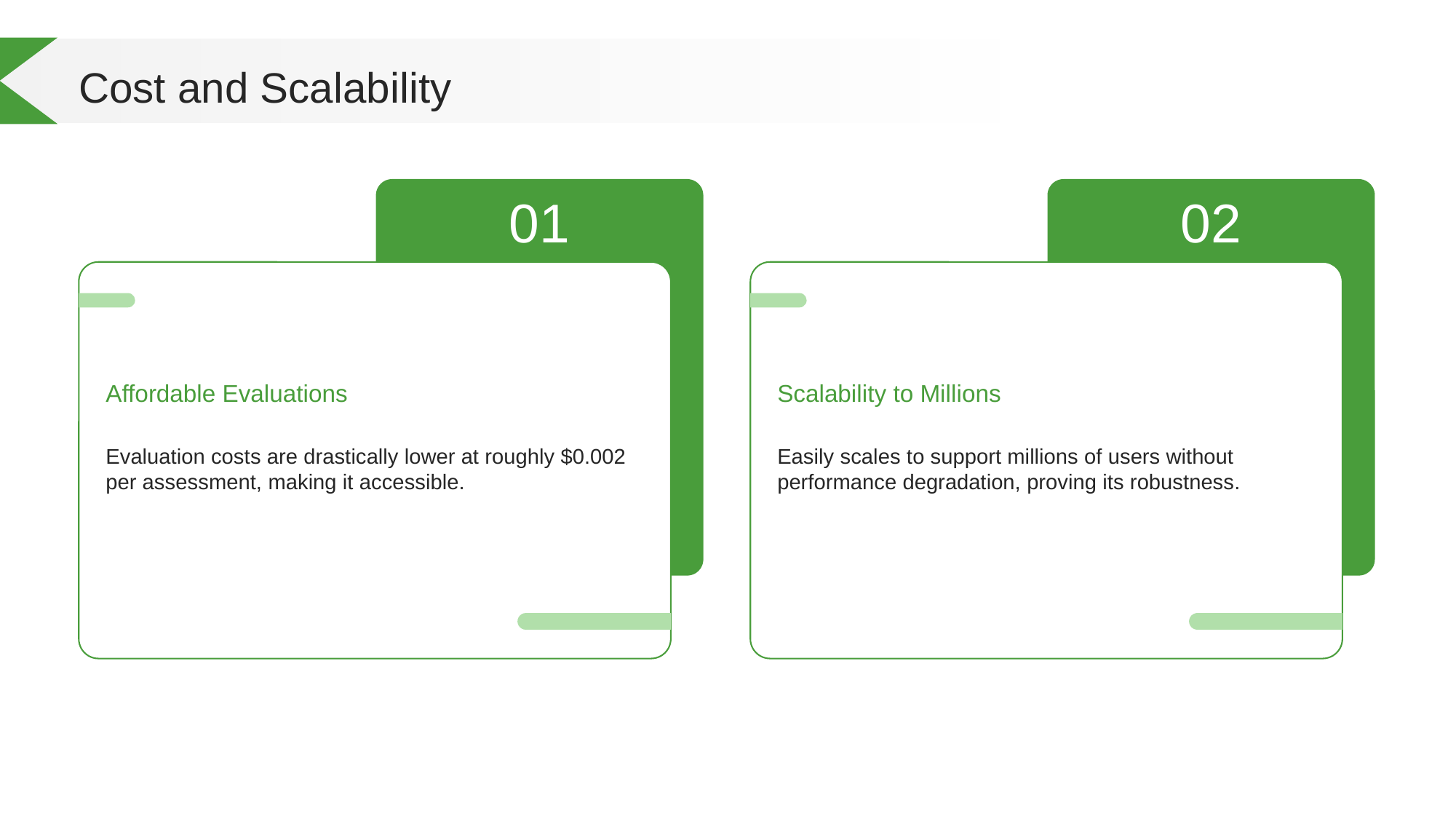

Cost and Scalability

01
02

Affordable Evaluations
Scalability to Millions
Evaluation costs are drastically lower at roughly $0.002 per assessment, making it accessible.
Easily scales to support millions of users without performance degradation, proving its robustness.